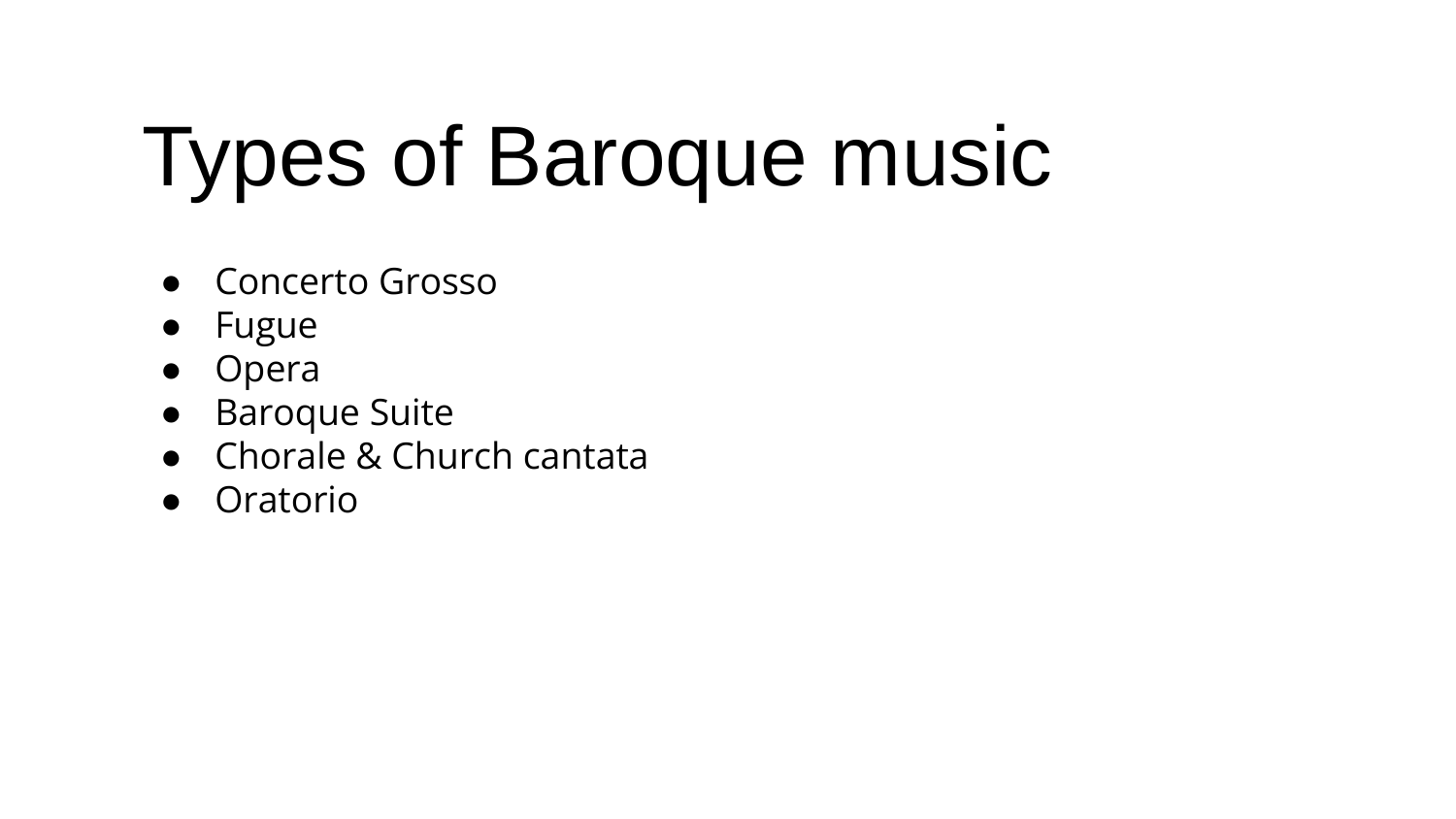

# Types of Baroque music
Concerto Grosso
Fugue
Opera
Baroque Suite
Chorale & Church cantata
Oratorio